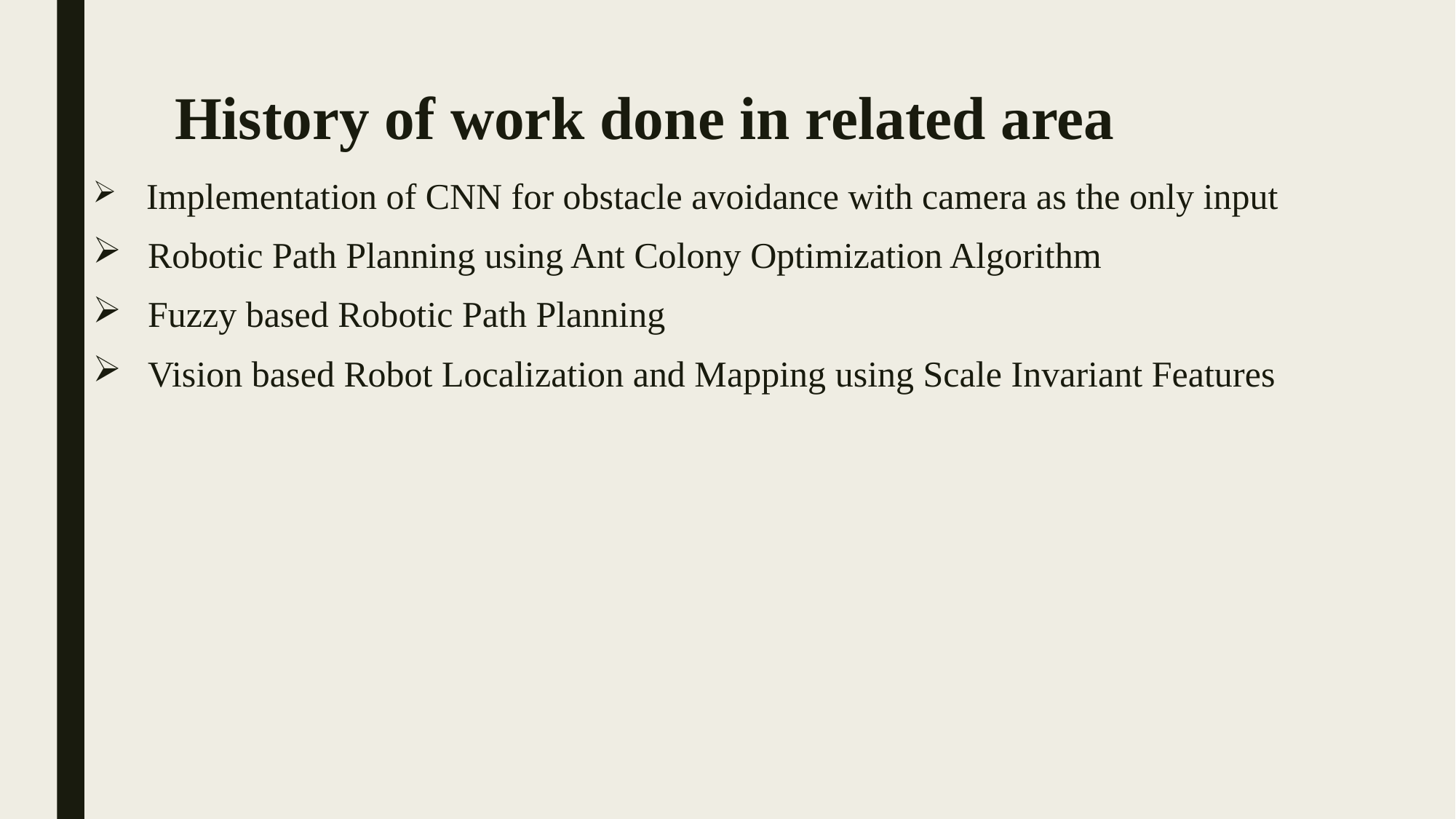

# History of work done in related area
 Implementation of CNN for obstacle avoidance with camera as the only input
 Robotic Path Planning using Ant Colony Optimization Algorithm
 Fuzzy based Robotic Path Planning
 Vision based Robot Localization and Mapping using Scale Invariant Features